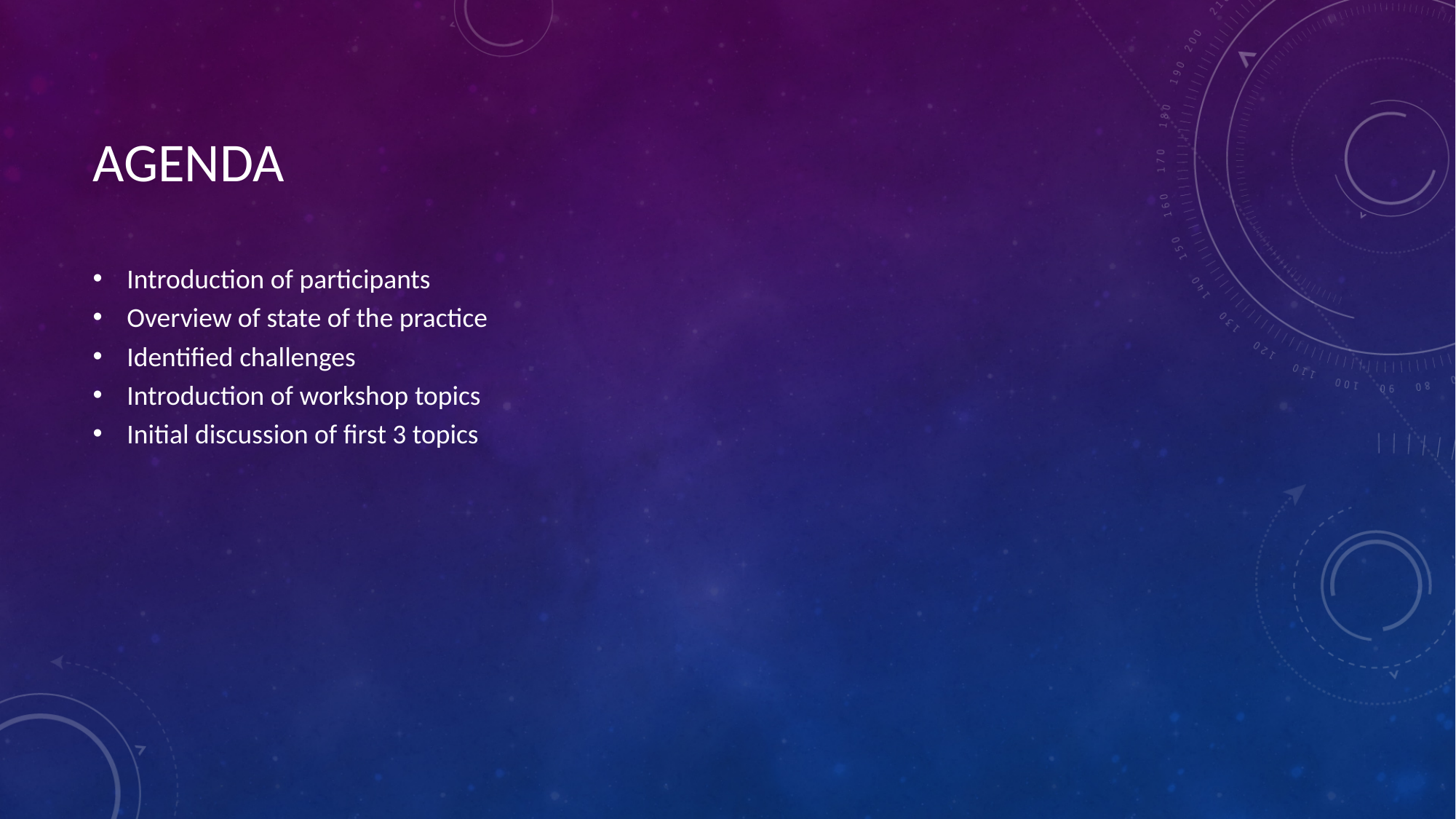

# Agenda
Introduction of participants
Overview of state of the practice
Identified challenges
Introduction of workshop topics
Initial discussion of first 3 topics